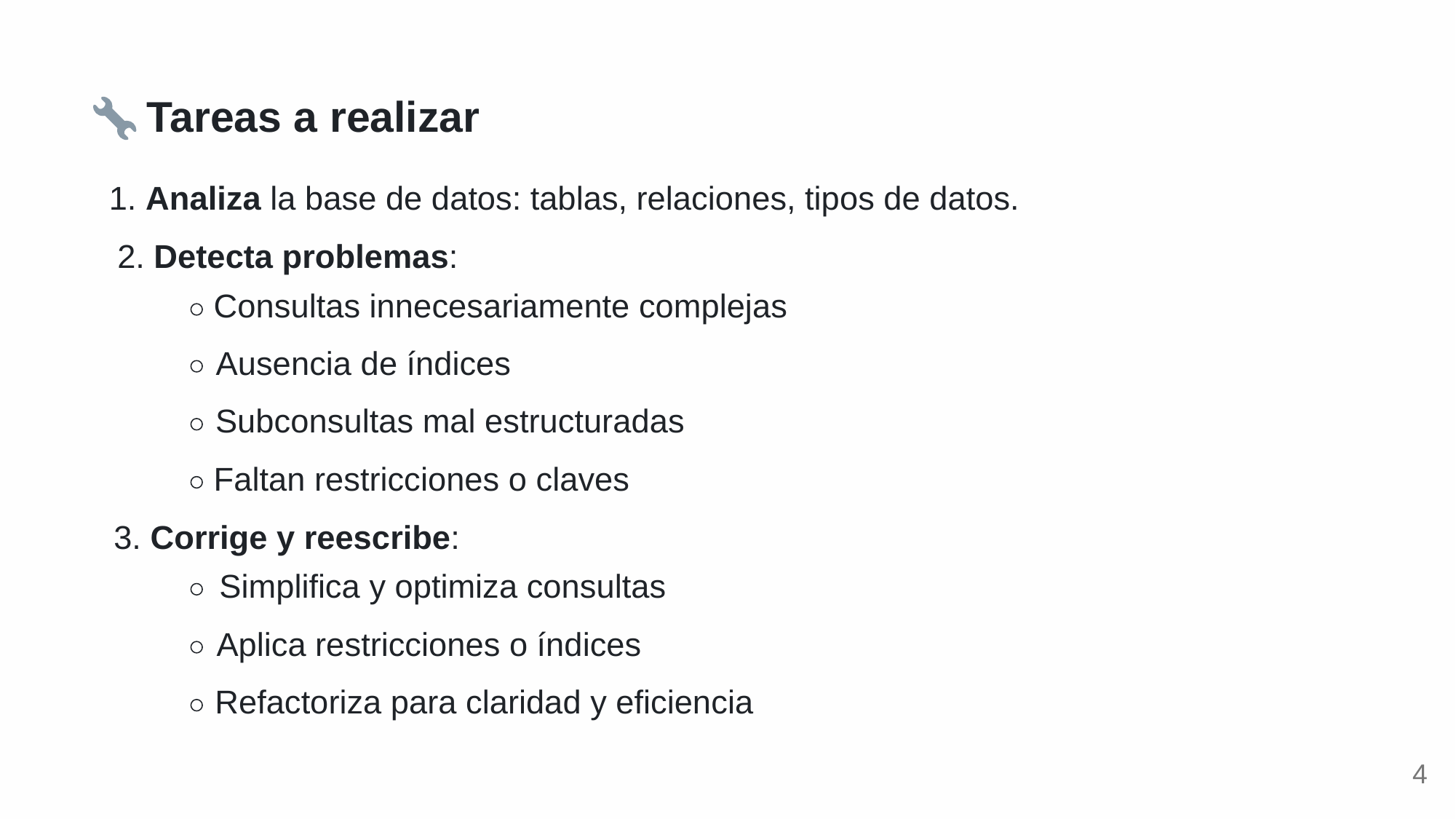

Tareas a realizar

1. Analiza la base de datos: tablas, relaciones, tipos de datos.
2. Detecta problemas:
Consultas innecesariamente complejas

Ausencia de índices

Subconsultas mal estructuradas

Faltan restricciones o claves

3. Corrige y reescribe:
Simplifica y optimiza consultas

Aplica restricciones o índices

Refactoriza para claridad y eficiencia

4